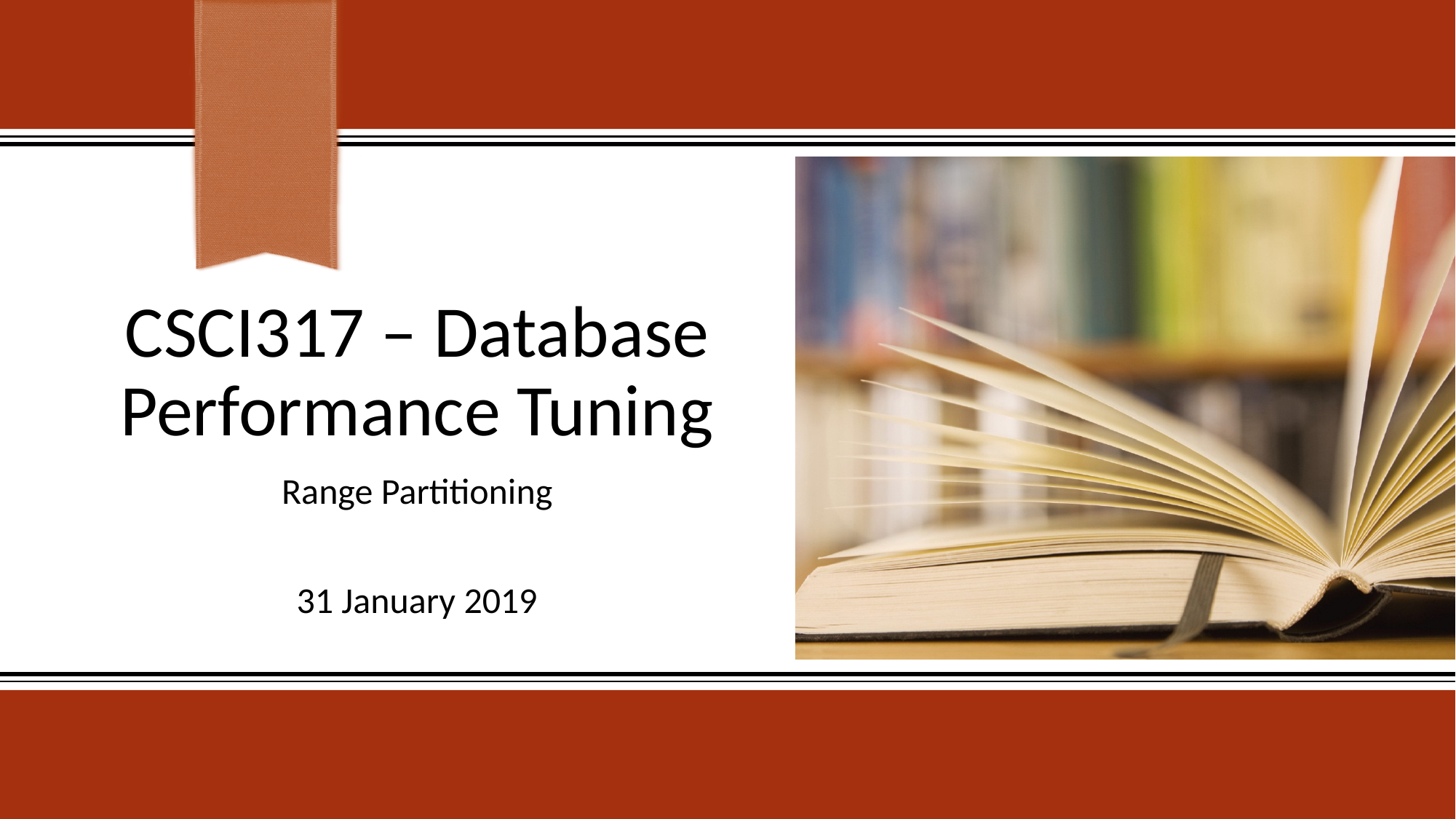

# CSCI317 – Database Performance Tuning
Range Partitioning

31 January 2019